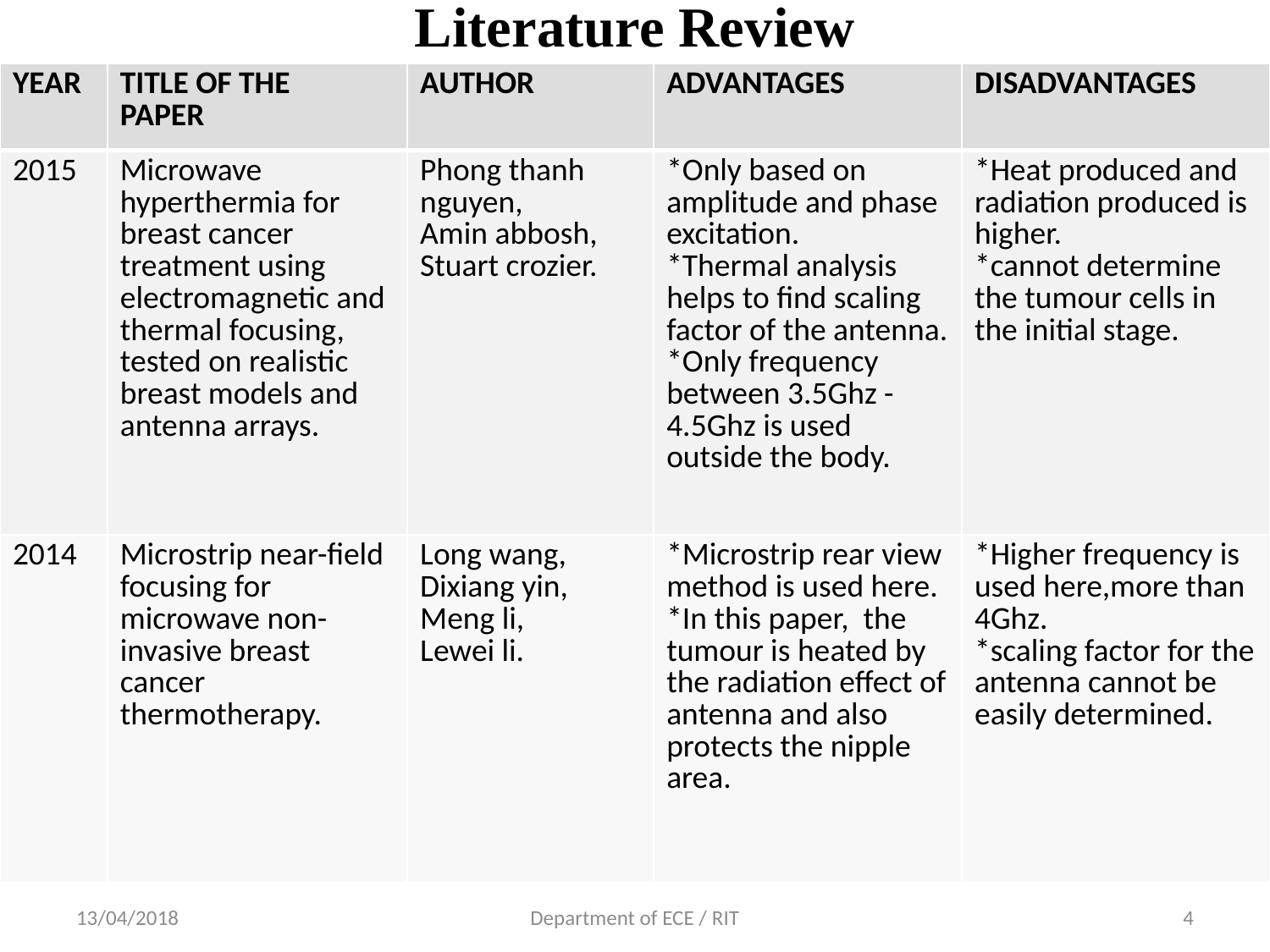

# Literature Review
| YEAR | TITLE OF THE PAPER | AUTHOR | ADVANTAGES | DISADVANTAGES |
| --- | --- | --- | --- | --- |
| 2015 | Microwave hyperthermia for breast cancer treatment using electromagnetic and thermal focusing, tested on realistic breast models and antenna arrays. | Phong thanh nguyen, Amin abbosh, Stuart crozier. | \*Only based on amplitude and phase excitation. \*Thermal analysis helps to find scaling factor of the antenna. \*Only frequency between 3.5Ghz -4.5Ghz is used outside the body. | \*Heat produced and radiation produced is higher. \*cannot determine the tumour cells in the initial stage. |
| 2014 | Microstrip near-field focusing for microwave non-invasive breast cancer thermotherapy. | Long wang, Dixiang yin, Meng li, Lewei li. | \*Microstrip rear view method is used here. \*In this paper, the tumour is heated by the radiation effect of antenna and also protects the nipple area. | \*Higher frequency is used here,more than 4Ghz. \*scaling factor for the antenna cannot be easily determined. |

13/04/2018
Department of ECE / RIT
4